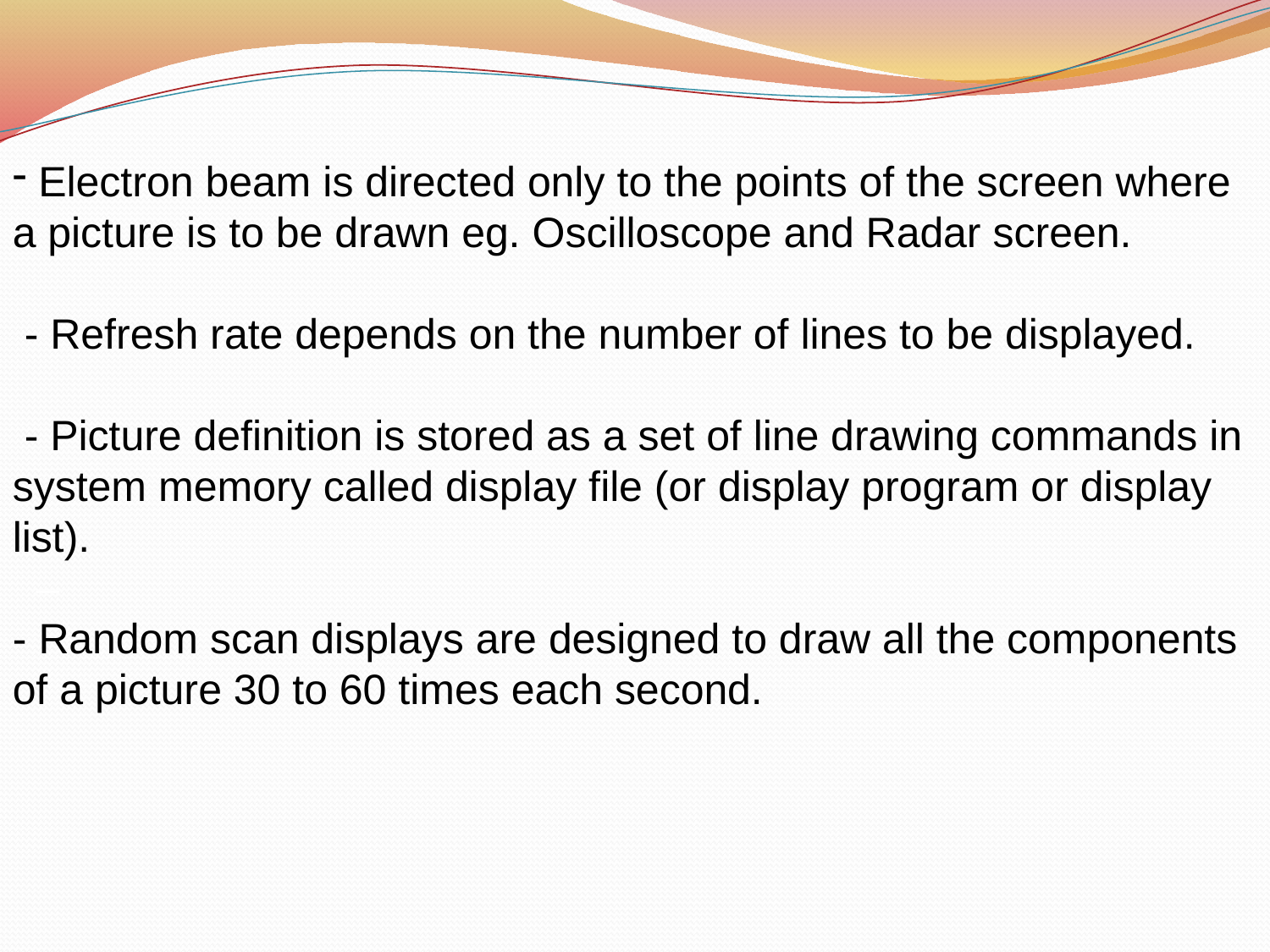

Electron beam is directed only to the points of the screen where a picture is to be drawn eg. Oscilloscope and Radar screen.

 - Refresh rate depends on the number of lines to be displayed.

 - Picture definition is stored as a set of line drawing commands in system memory called display file (or display program or display list).
  –
- Random scan displays are designed to draw all the components of a picture 30 to 60 times each second.